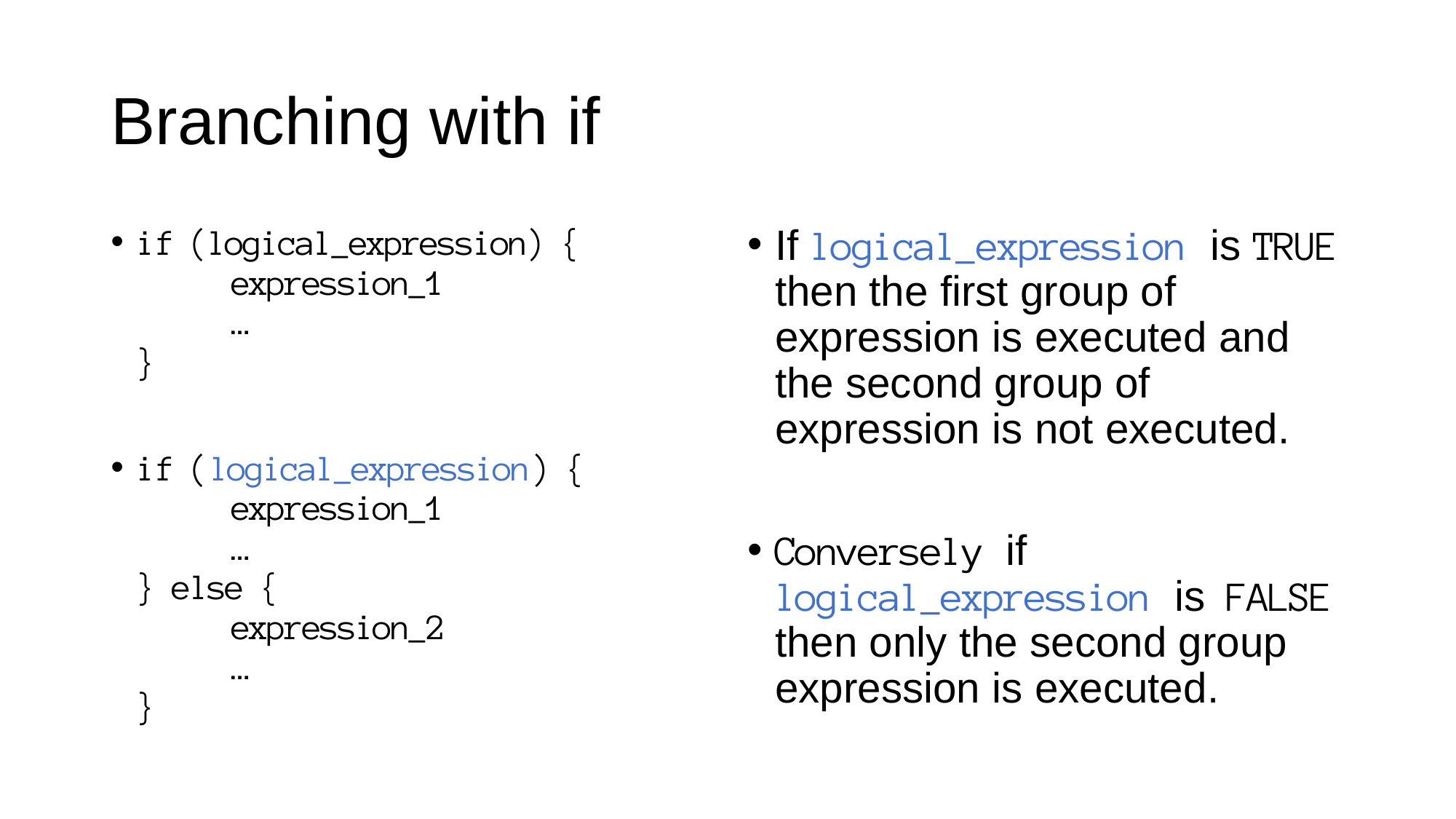

# Branching with if
if (logical_expression) {
	expression_1
	…
}

if (logical_expression) {
	expression_1
	…
} else {
	expression_2
	…
}
If logical_expression is TRUE then the first group of expression is executed and the second group of expression is not executed.

Conversely if logical_expression is FALSE then only the second group expression is executed.